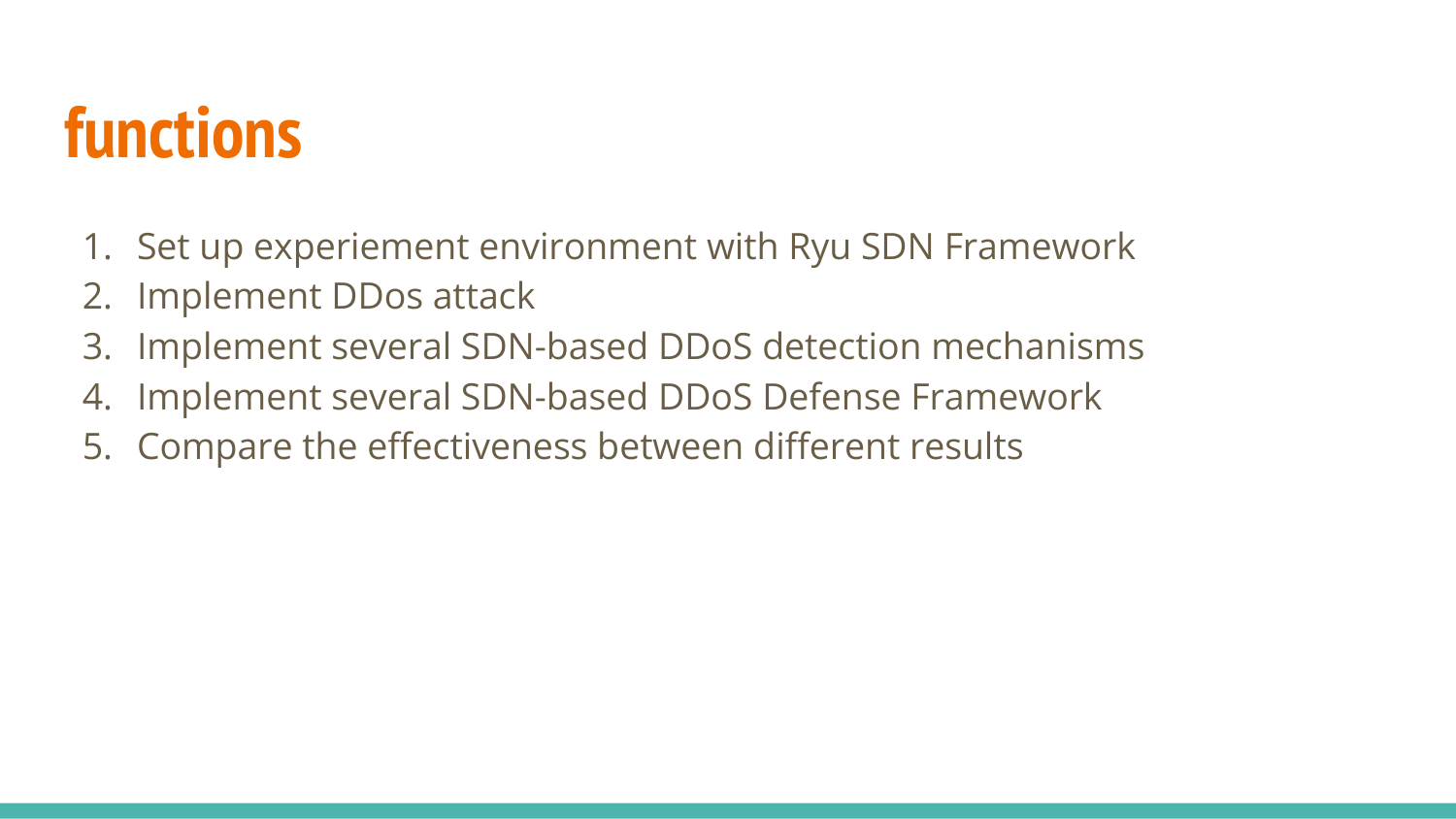

# functions
Set up experiement environment with Ryu SDN Framework
Implement DDos attack
Implement several SDN-based DDoS detection mechanisms
Implement several SDN-based DDoS Defense Framework
Compare the effectiveness between different results